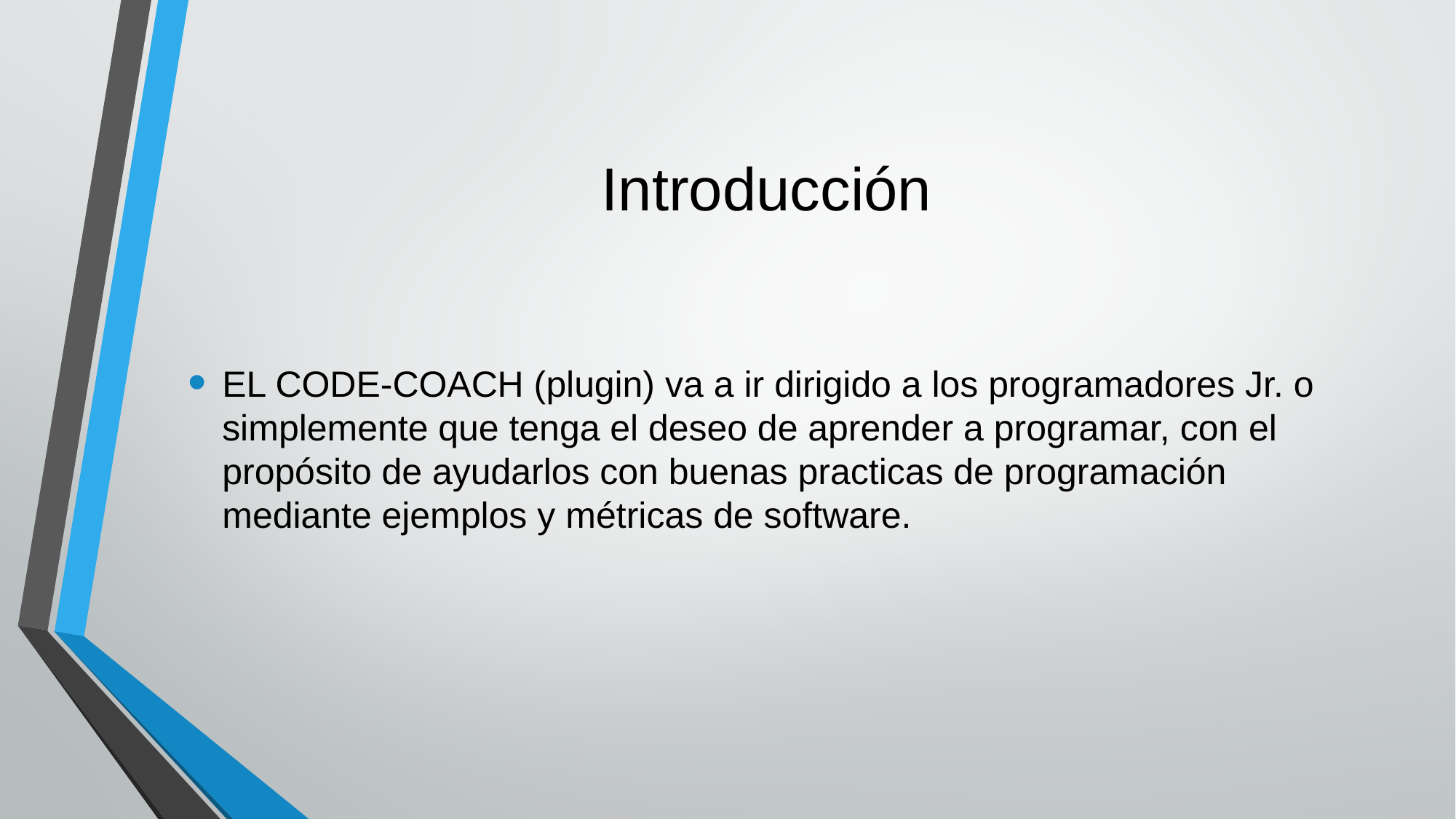

# Introducción
EL CODE-COACH (plugin) va a ir dirigido a los programadores Jr. o simplemente que tenga el deseo de aprender a programar, con el propósito de ayudarlos con buenas practicas de programación mediante ejemplos y métricas de software.